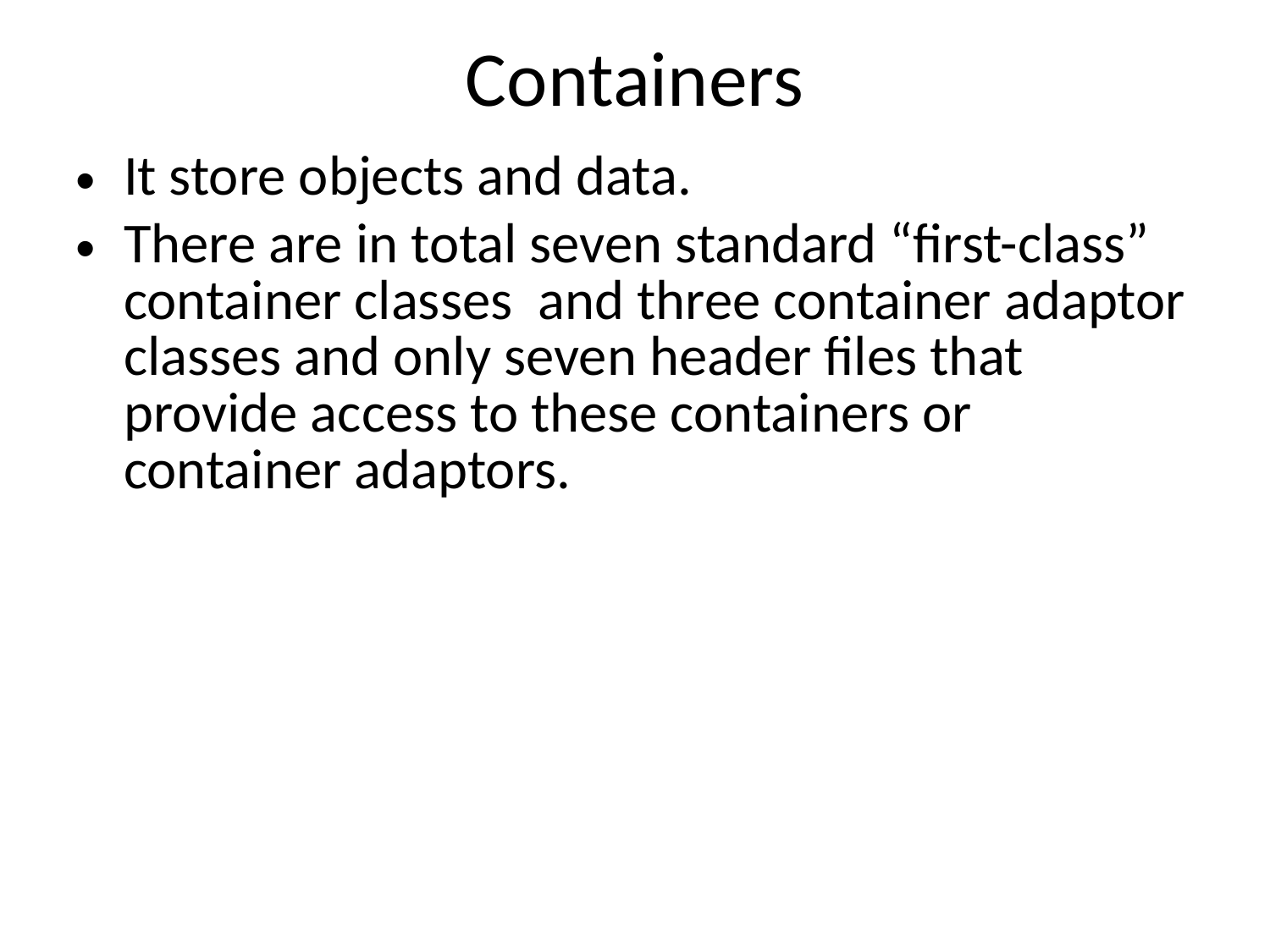

Containers
It store objects and data.
There are in total seven standard “first-class” container classes  and three container adaptor classes and only seven header files that provide access to these containers or container adaptors.